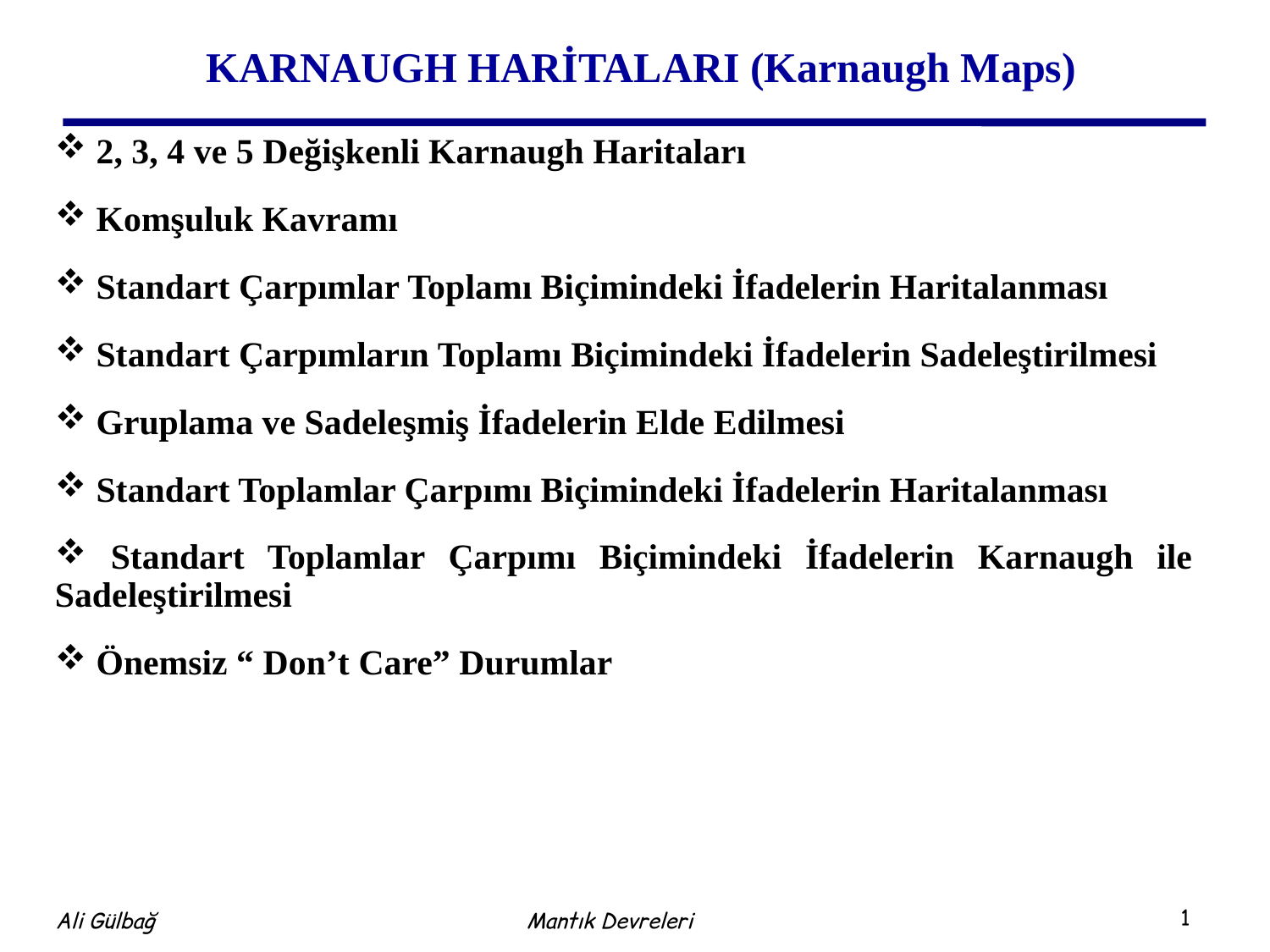

# KARNAUGH HARİTALARI (Karnaugh Maps)
 2, 3, 4 ve 5 Değişkenli Karnaugh Haritaları

 Komşuluk Kavramı

 Standart Çarpımlar Toplamı Biçimindeki İfadelerin Haritalanması

 Standart Çarpımların Toplamı Biçimindeki İfadelerin Sadeleştirilmesi

 Gruplama ve Sadeleşmiş İfadelerin Elde Edilmesi

 Standart Toplamlar Çarpımı Biçimindeki İfadelerin Haritalanması

 Standart Toplamlar Çarpımı Biçimindeki İfadelerin Karnaugh ile Sadeleştirilmesi

 Önemsiz “ Don’t Care” Durumlar

Mantık Devreleri